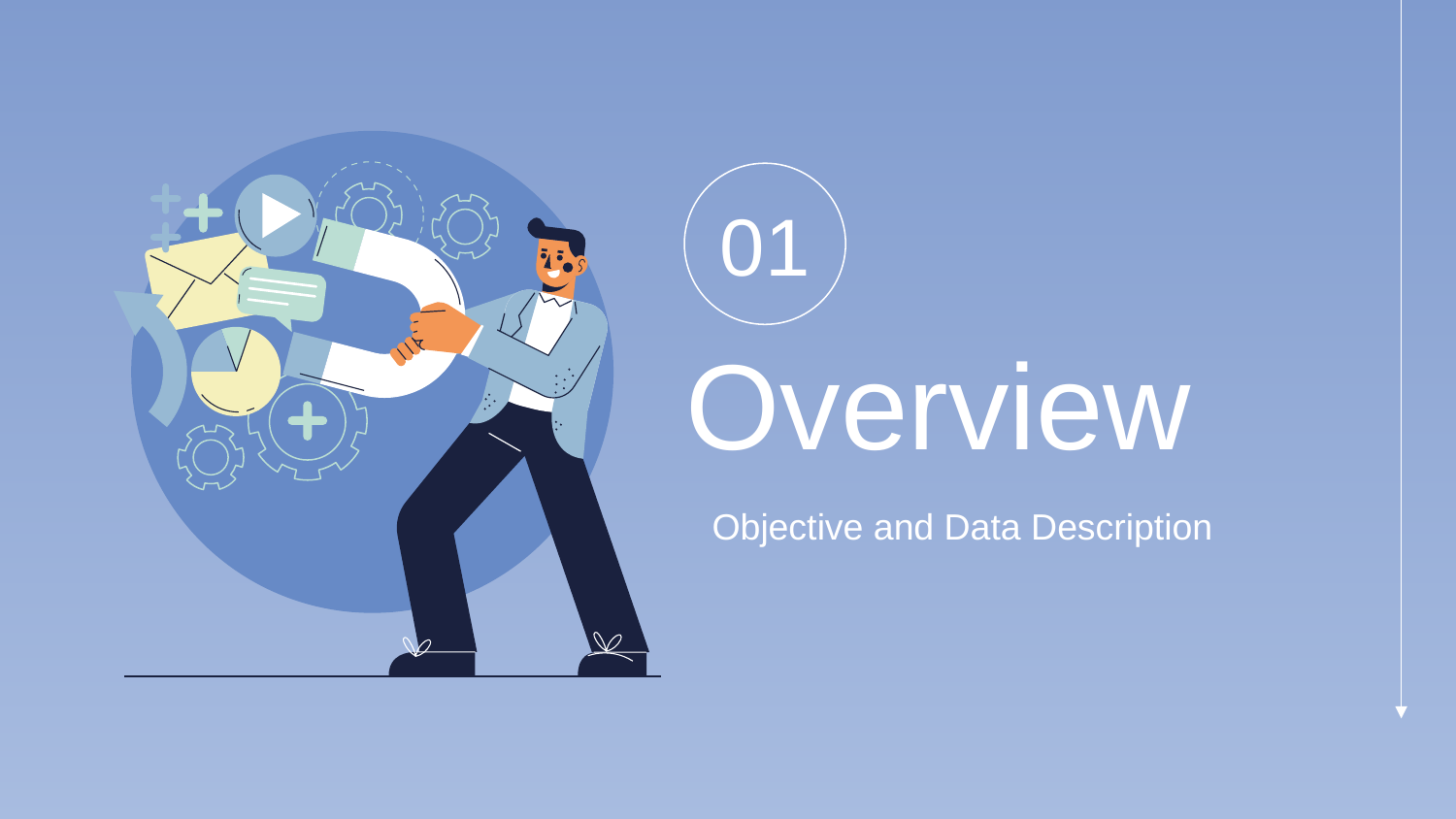

01

# Overview
Objective and Data Description